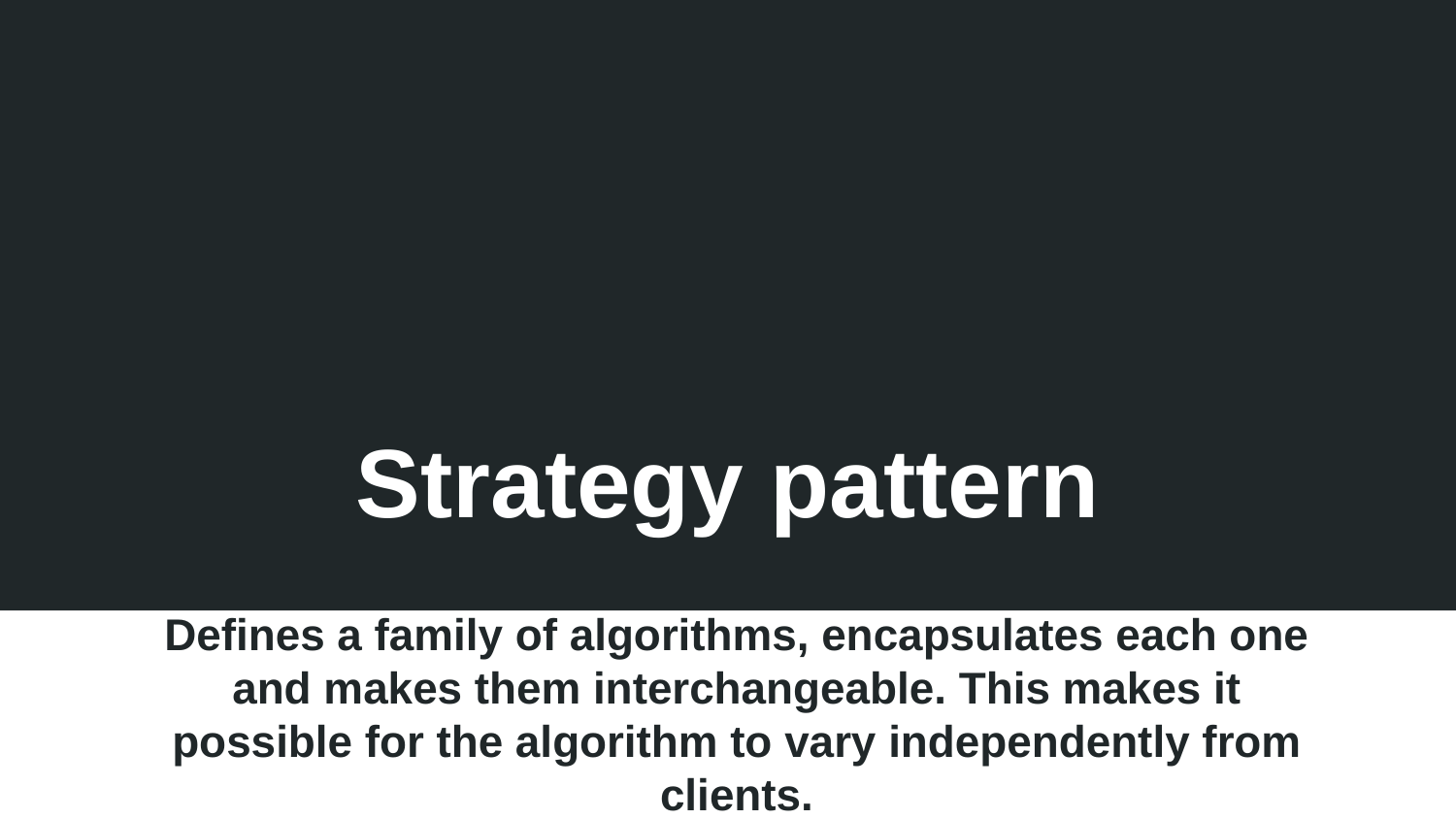

# Strategy pattern
Defines a family of algorithms, encapsulates each one and makes them interchangeable. This makes it possible for the algorithm to vary independently from clients.